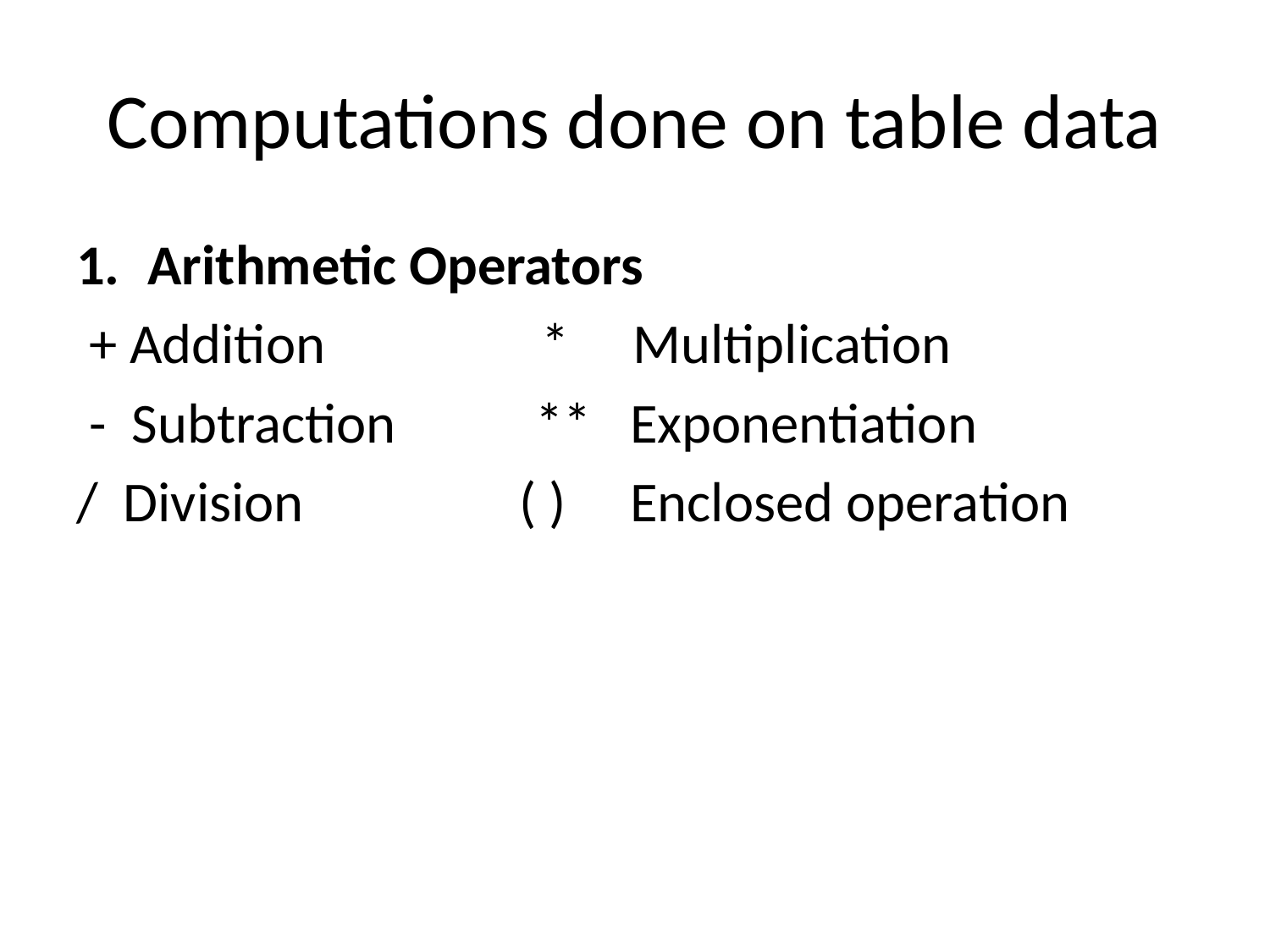

# Computations done on table data
Arithmetic Operators
 + Addition                 *     Multiplication
 -  Subtraction           **   Exponentiation
/  Division                 ( )     Enclosed operation